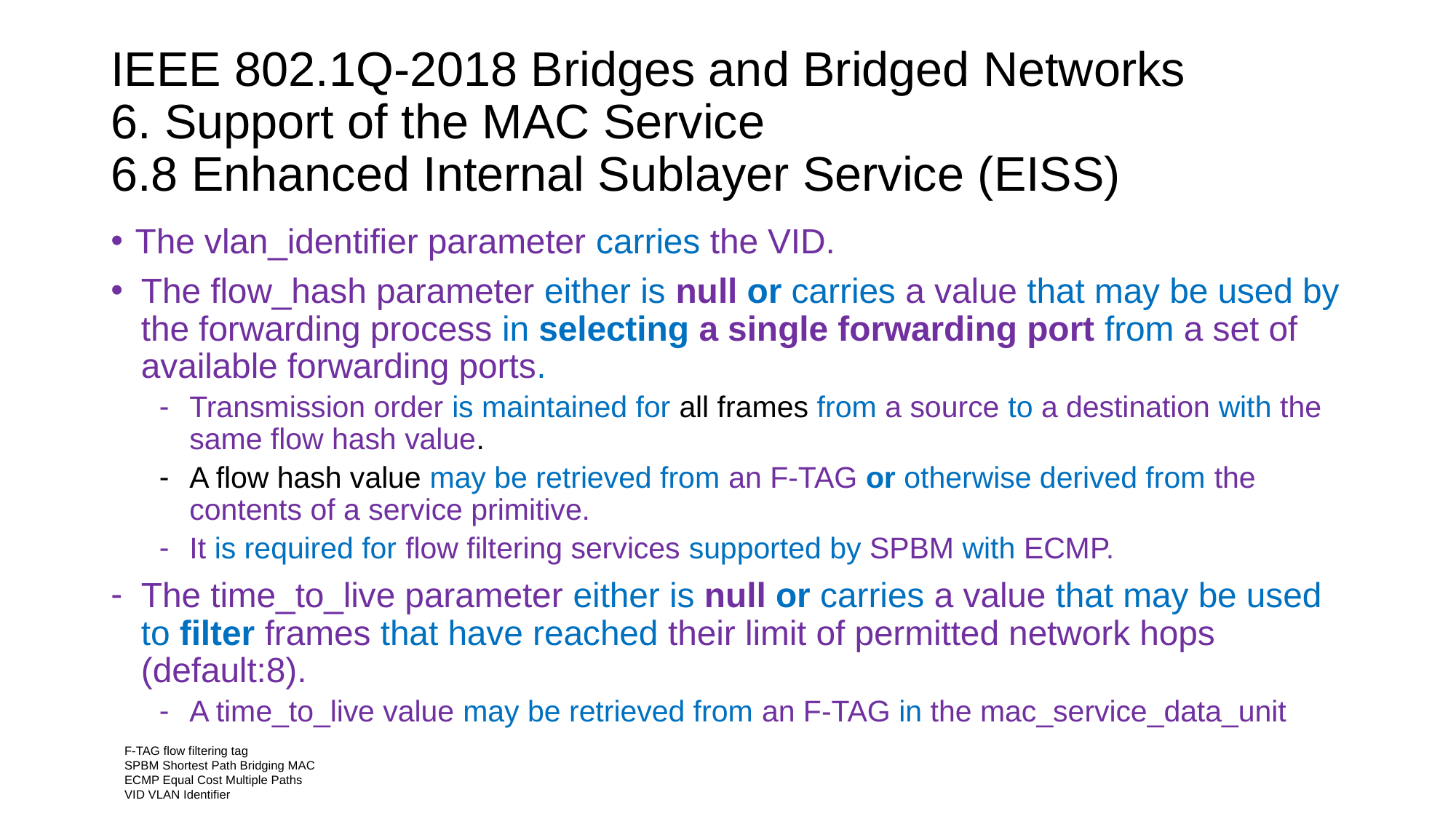

# IEEE 802.1Q-2018 Bridges and Bridged Networks 6. Support of the MAC Service 6.8 Enhanced Internal Sublayer Service (EISS)
The vlan_identifier parameter carries the VID.
The flow_hash parameter either is null or carries a value that may be used by the forwarding process in selecting a single forwarding port from a set of available forwarding ports.
Transmission order is maintained for all frames from a source to a destination with the same flow hash value.
A flow hash value may be retrieved from an F-TAG or otherwise derived from the contents of a service primitive.
It is required for flow filtering services supported by SPBM with ECMP.
The time_to_live parameter either is null or carries a value that may be used to filter frames that have reached their limit of permitted network hops (default:8).
A time_to_live value may be retrieved from an F-TAG in the mac_service_data_unit
F-TAG flow filtering tag
SPBM Shortest Path Bridging MAC
ECMP Equal Cost Multiple Paths
VID VLAN Identifier